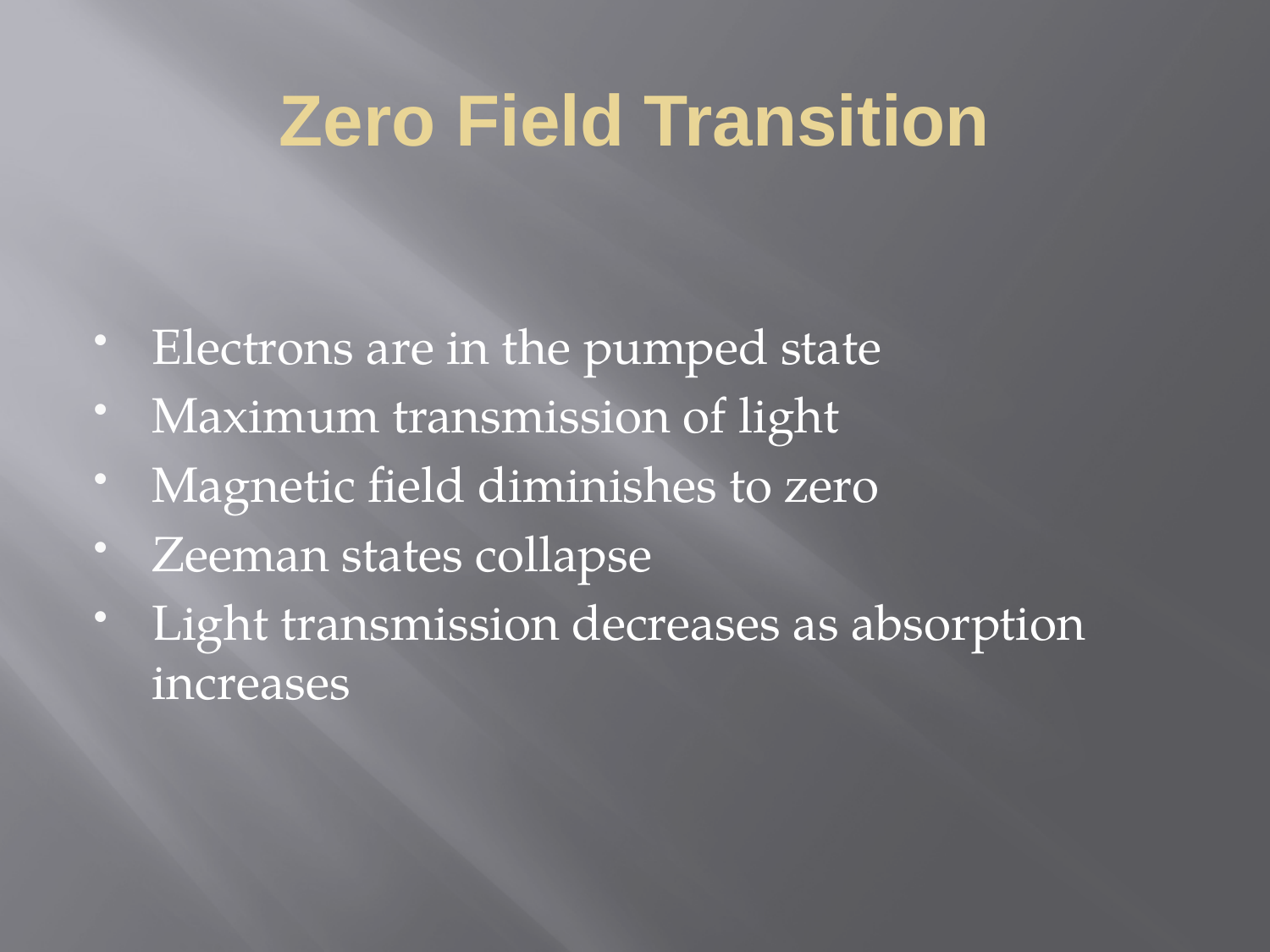

Zero Field Transition
Electrons are in the pumped state
Maximum transmission of light
Magnetic field diminishes to zero
Zeeman states collapse
Light transmission decreases as absorption increases